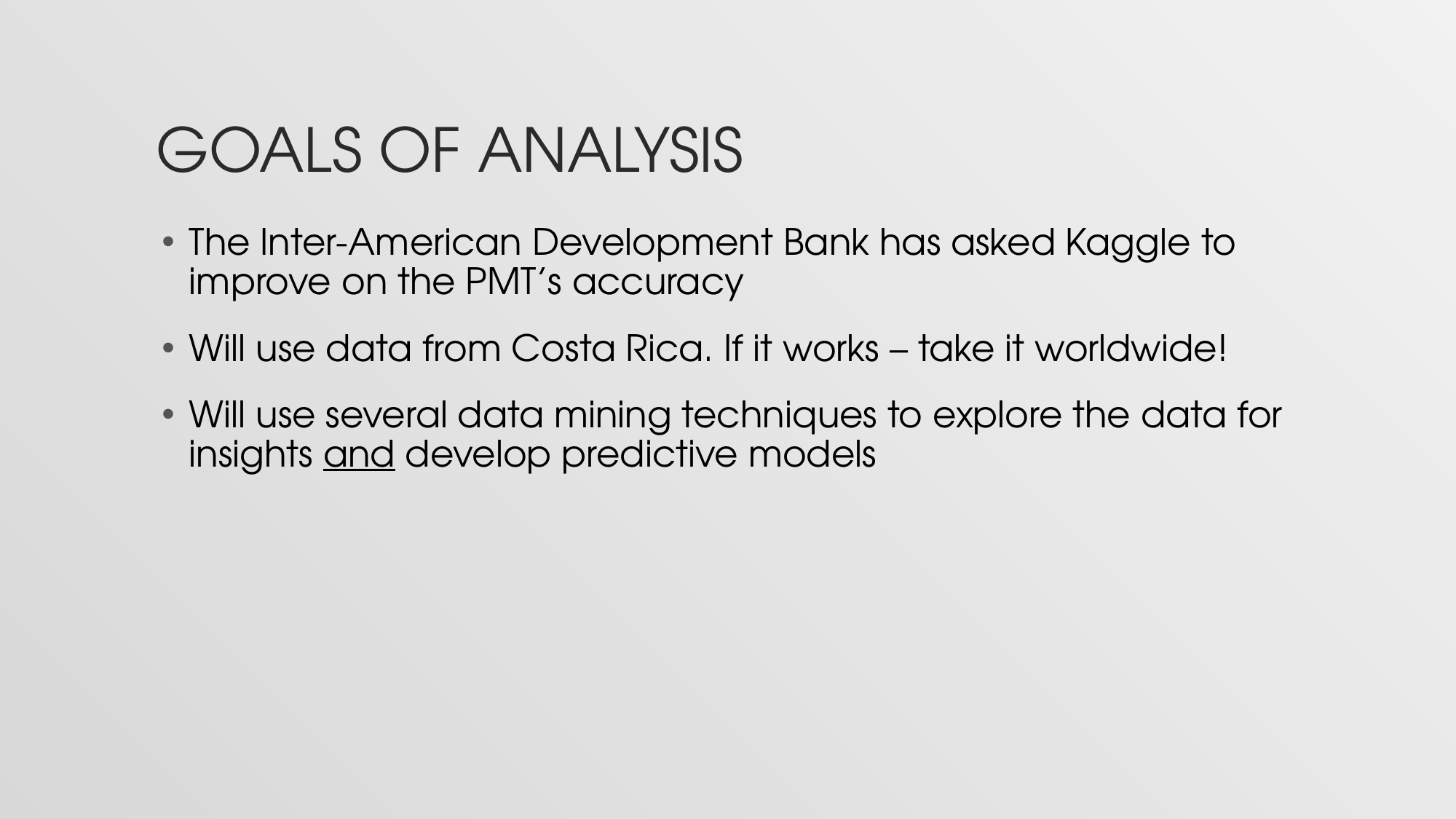

# GOALS OF ANALYSIS
The Inter-American Development Bank has asked Kaggle to improve on the PMT’s accuracy
Will use data from Costa Rica. If it works – take it worldwide!
Will use several data mining techniques to explore the data for insights and develop predictive models